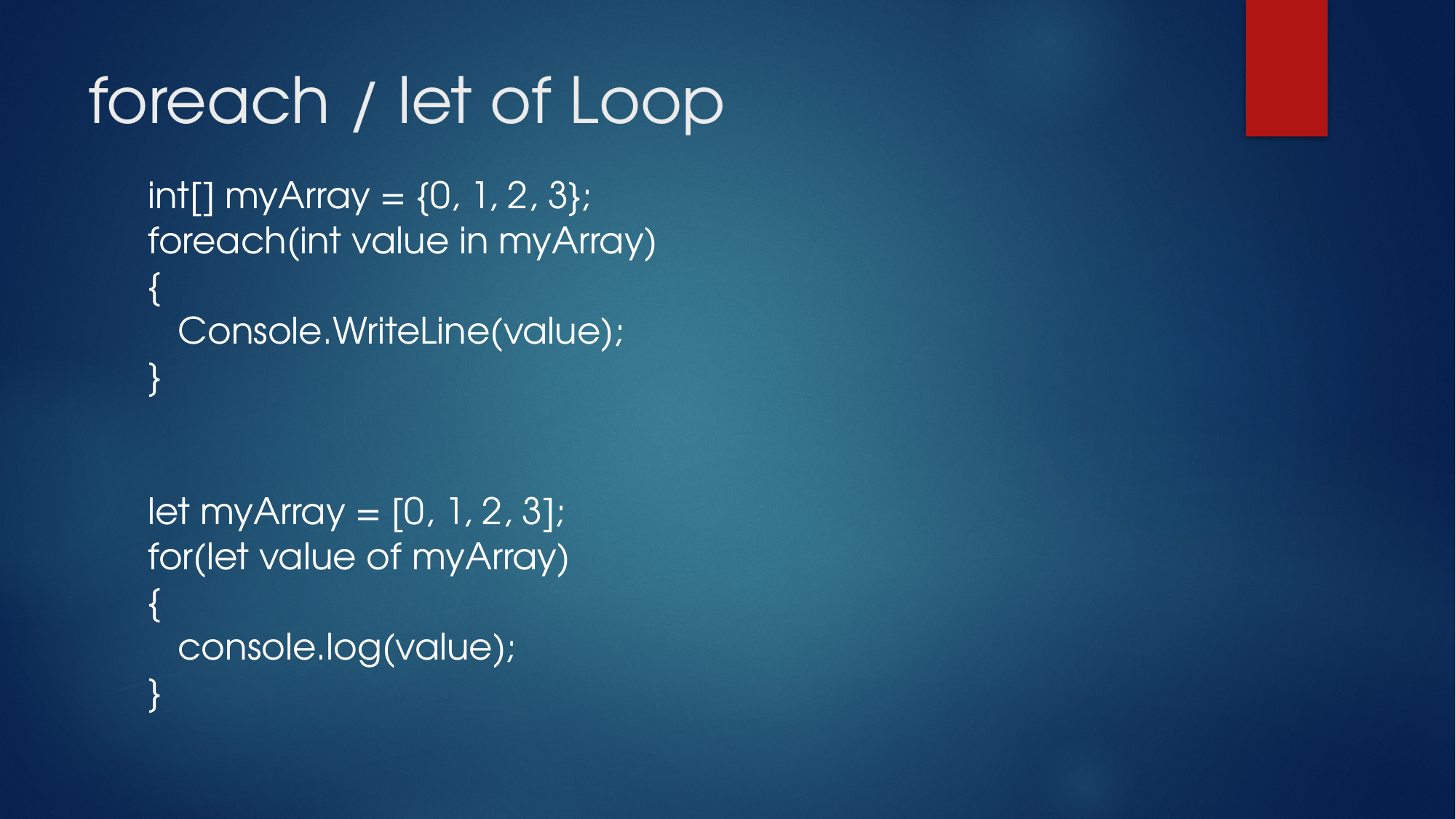

# foreach / let of Loop
int[] myArray = {0, 1, 2, 3};
foreach(int value in myArray)
{
   Console.WriteLine(value);
}

let myArray = [0, 1, 2, 3];
for(let value of myArray)
{
   console.log(value);
}